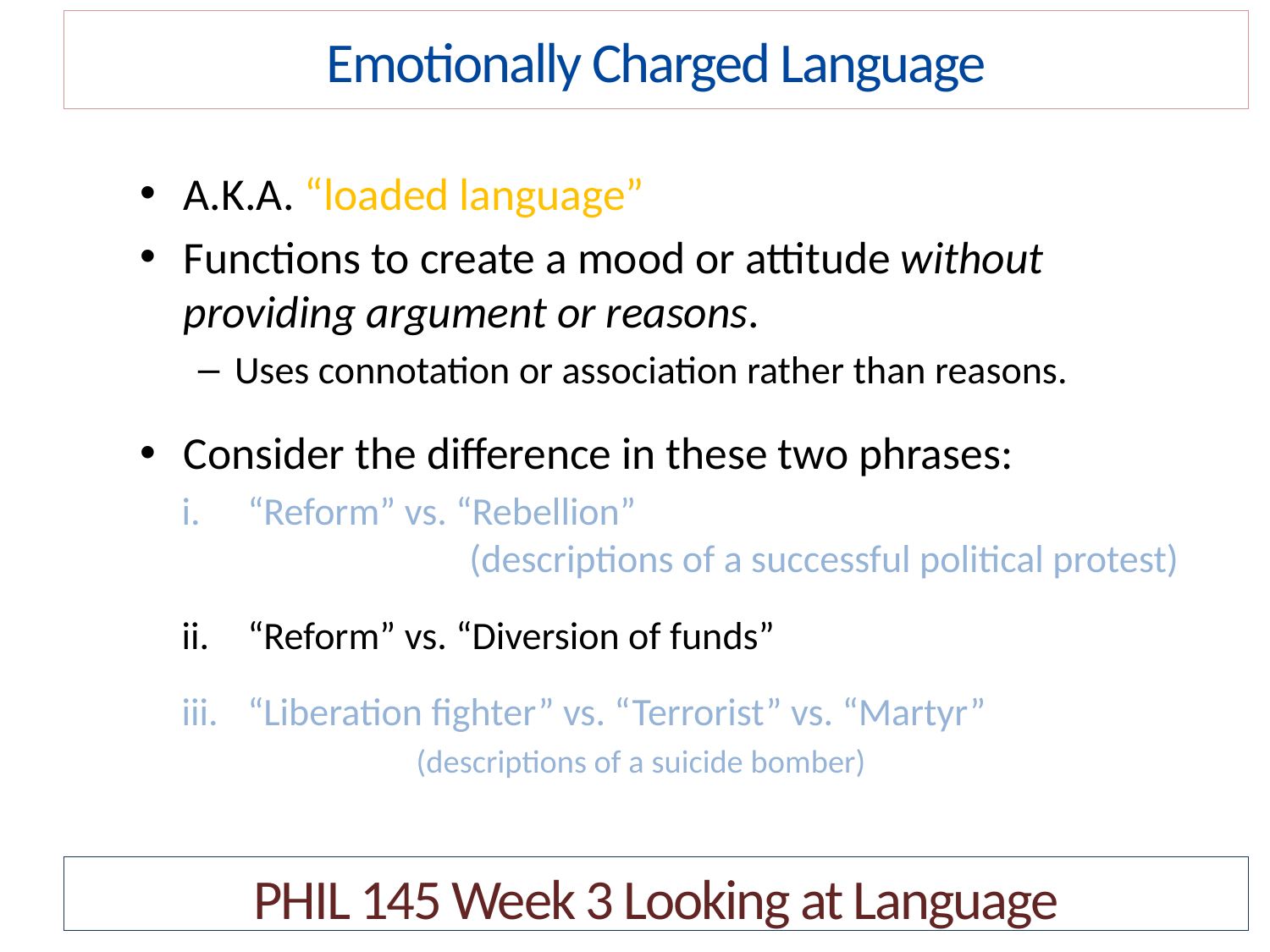

Emotionally Charged Language
A.K.A. “loaded language”
Functions to create a mood or attitude without providing argument or reasons.
Uses connotation or association rather than reasons.

Consider the difference in these two phrases:
“Reform” vs. “Rebellion”                                                                                        (descriptions of a successful political protest)

“Reform” vs. “Diversion of funds”

“Liberation fighter” vs. “Terrorist” vs. “Martyr”                                           (descriptions of a suicide bomber)
PHIL 145 Week 3 Looking at Language